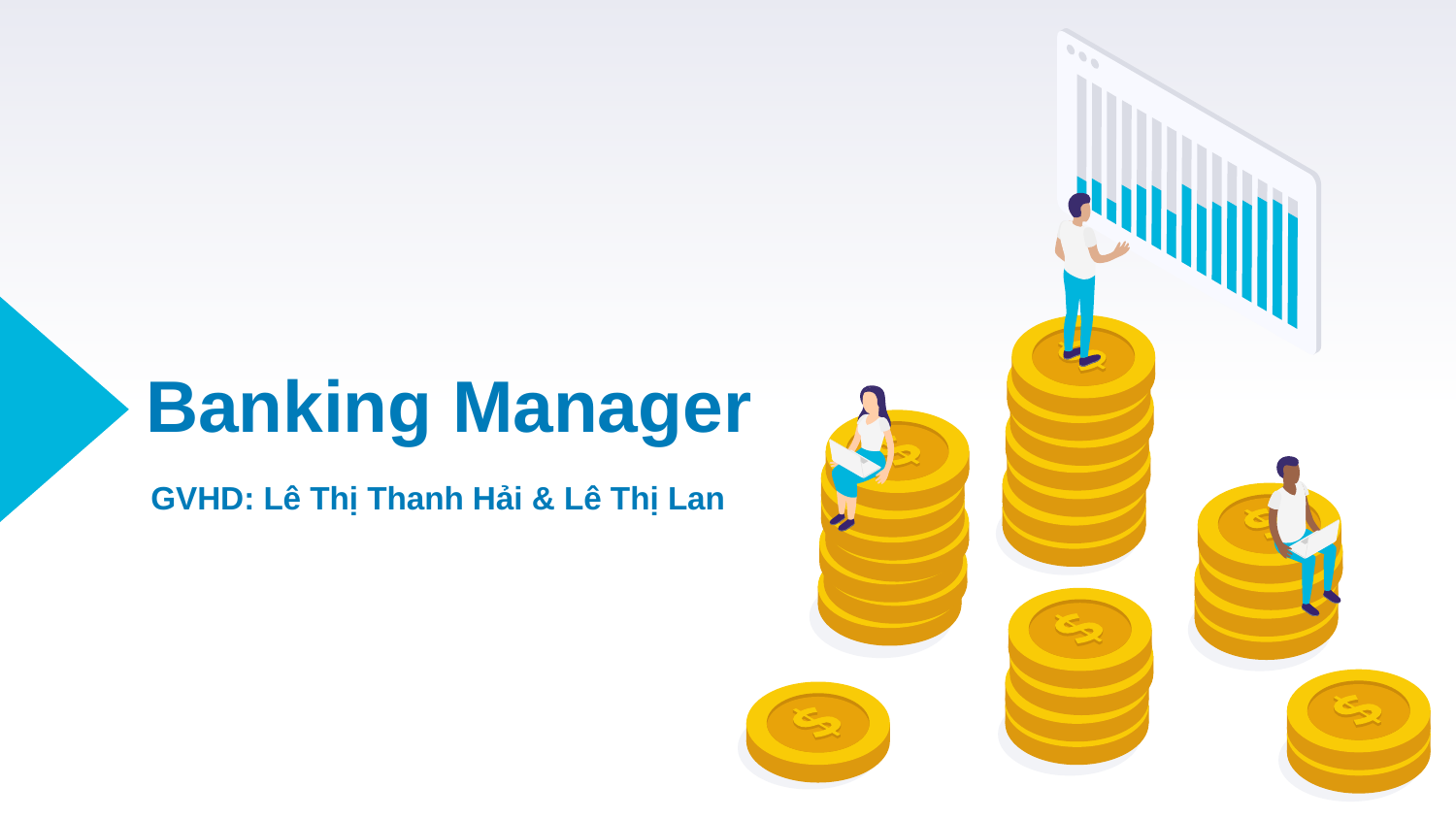

# Banking Manager
GVHD: Lê Thị Thanh Hải & Lê Thị Lan